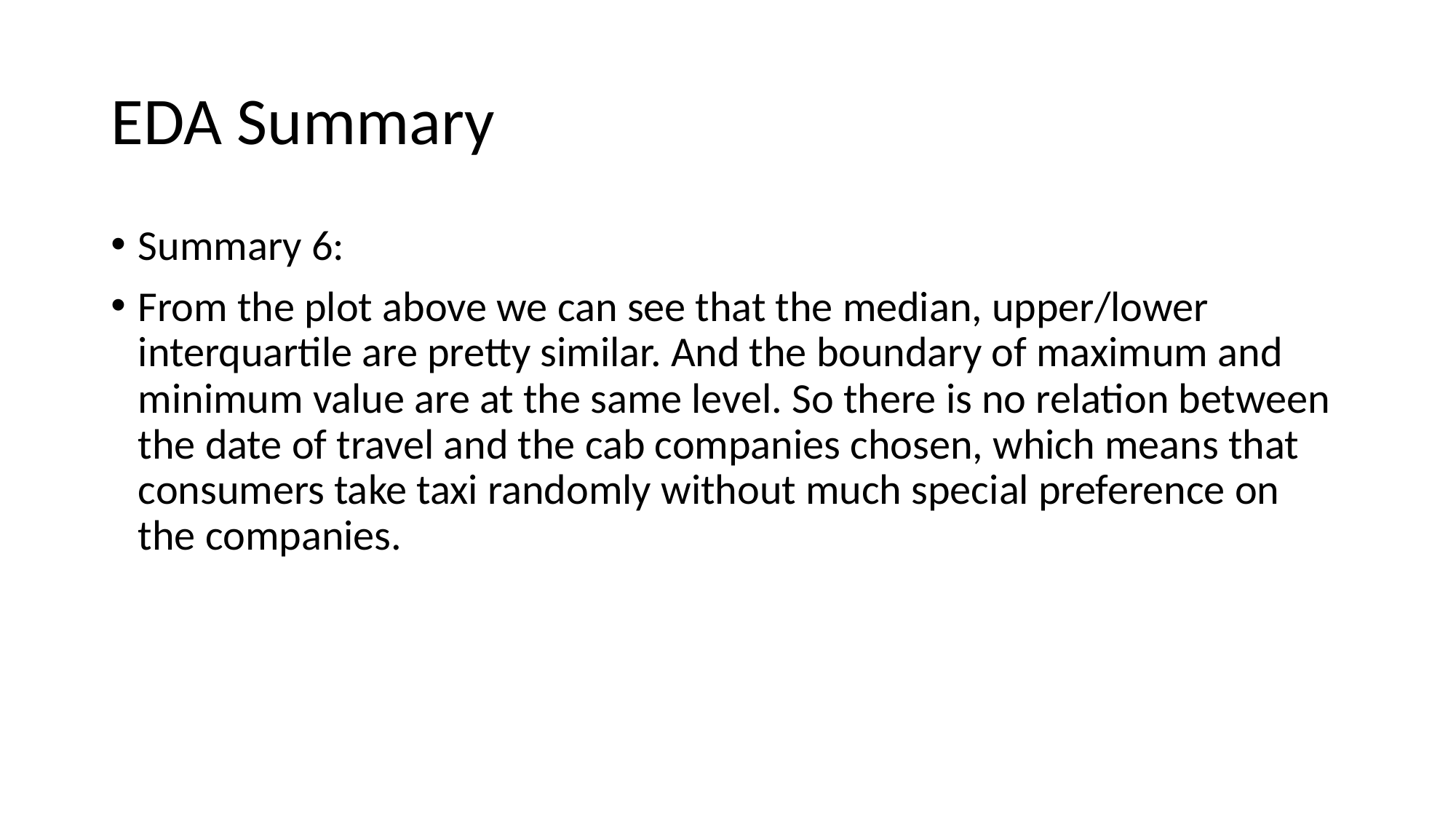

# EDA Summary
Summary 6:
From the plot above we can see that the median, upper/lower interquartile are pretty similar. And the boundary of maximum and minimum value are at the same level. So there is no relation between the date of travel and the cab companies chosen, which means that consumers take taxi randomly without much special preference on the companies.